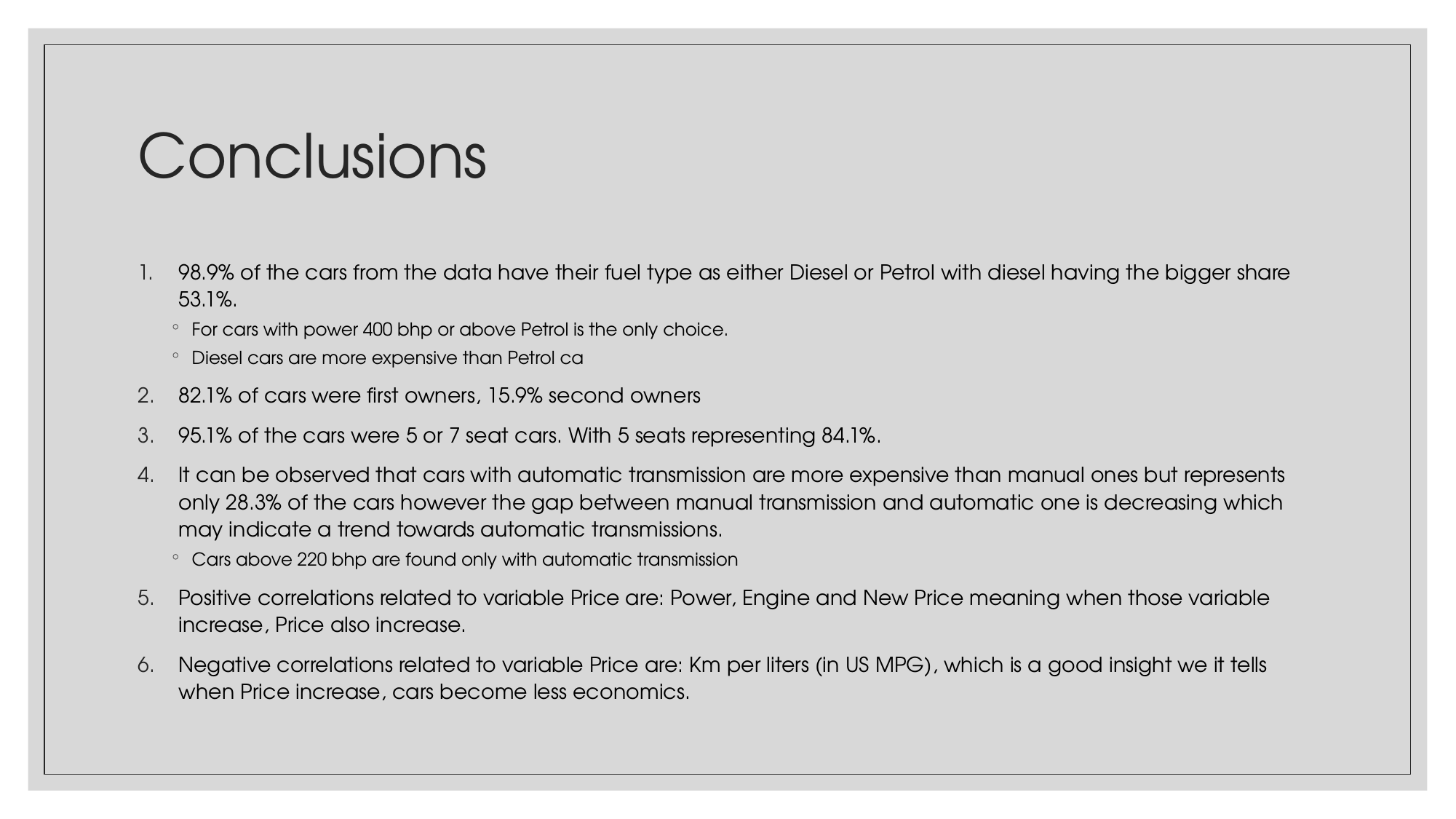

# Conclusions
98.9% of the cars from the data have their fuel type as either Diesel or Petrol with diesel having the bigger share 53.1%.
For cars with power 400 bhp or above Petrol is the only choice.
Diesel cars are more expensive than Petrol ca
82.1% of cars were first owners, 15.9% second owners
95.1% of the cars were 5 or 7 seat cars. With 5 seats representing 84.1%.
It can be observed that cars with automatic transmission are more expensive than manual ones but represents only 28.3% of the cars however the gap between manual transmission and automatic one is decreasing which may indicate a trend towards automatic transmissions.
Cars above 220 bhp are found only with automatic transmission
Positive correlations related to variable Price are: Power, Engine and New Price meaning when those variable increase, Price also increase.
Negative correlations related to variable Price are: Km per liters (in US MPG), which is a good insight we it tells when Price increase, cars become less economics.